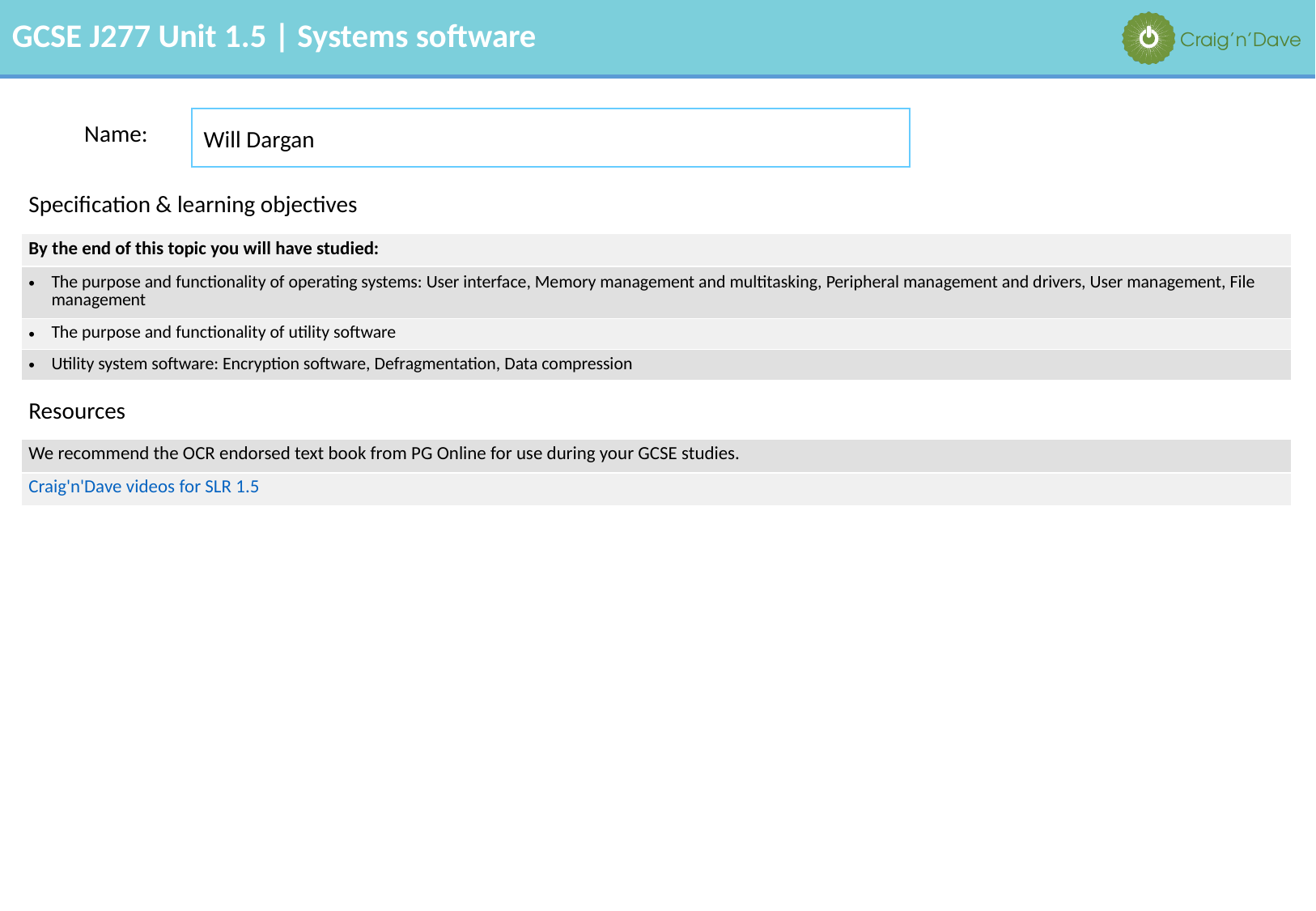

Will Dargan
Name:
| Specification & learning objectives |
| --- |
| By the end of this topic you will have studied: |
| The purpose and functionality of operating systems: User interface, Memory management and multitasking, Peripheral management and drivers, User management, File management |
| The purpose and functionality of utility software |
| Utility system software: Encryption software, Defragmentation, Data compression |
| Resources |
| We recommend the OCR endorsed text book from PG Online for use during your GCSE studies. |
| Craig'n'Dave videos for SLR 1.5 |